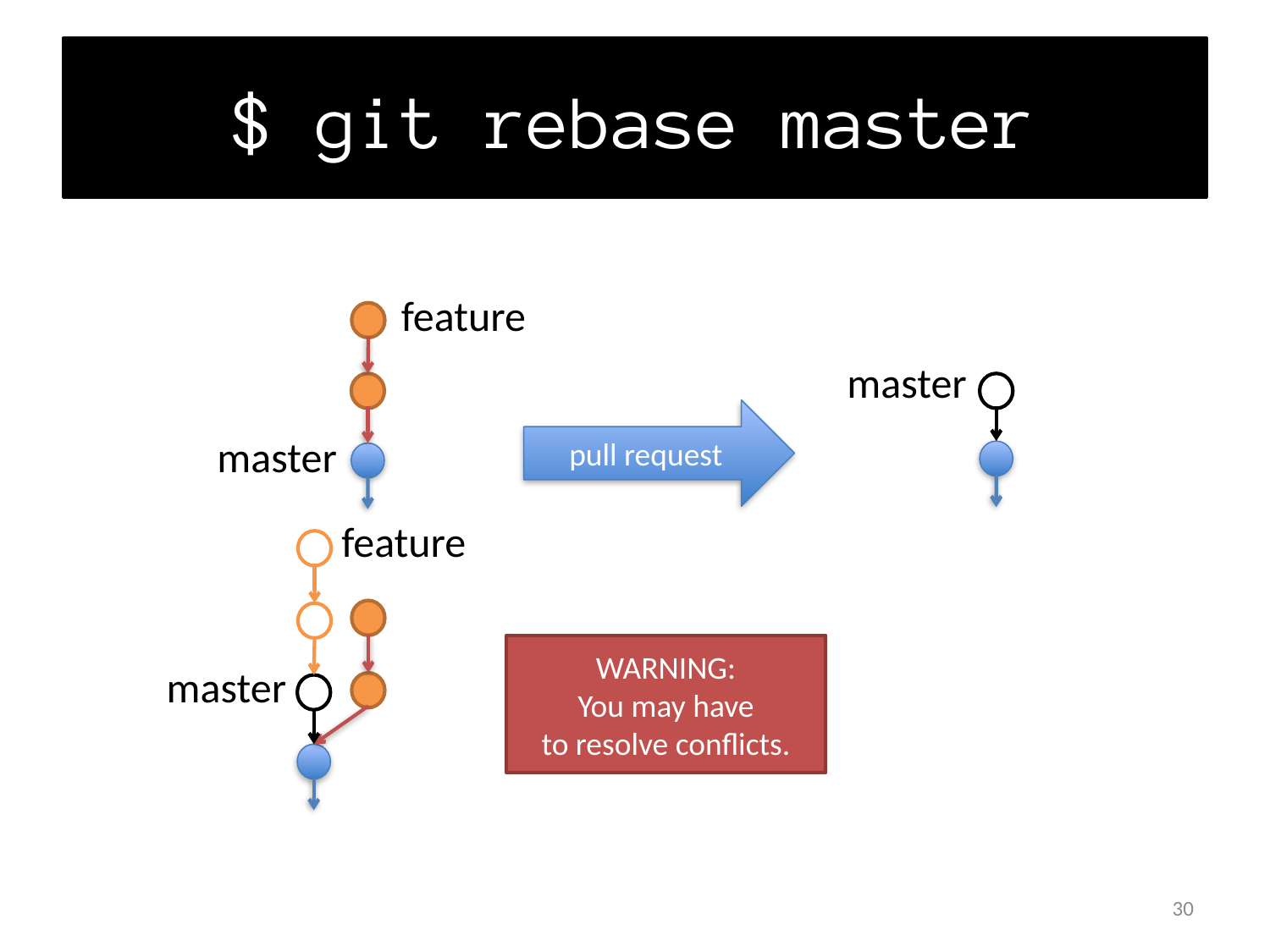

# $ git rebase master
feature

master

pull request
master

feature

WARNING:
You may have
to resolve conflicts.
master

30